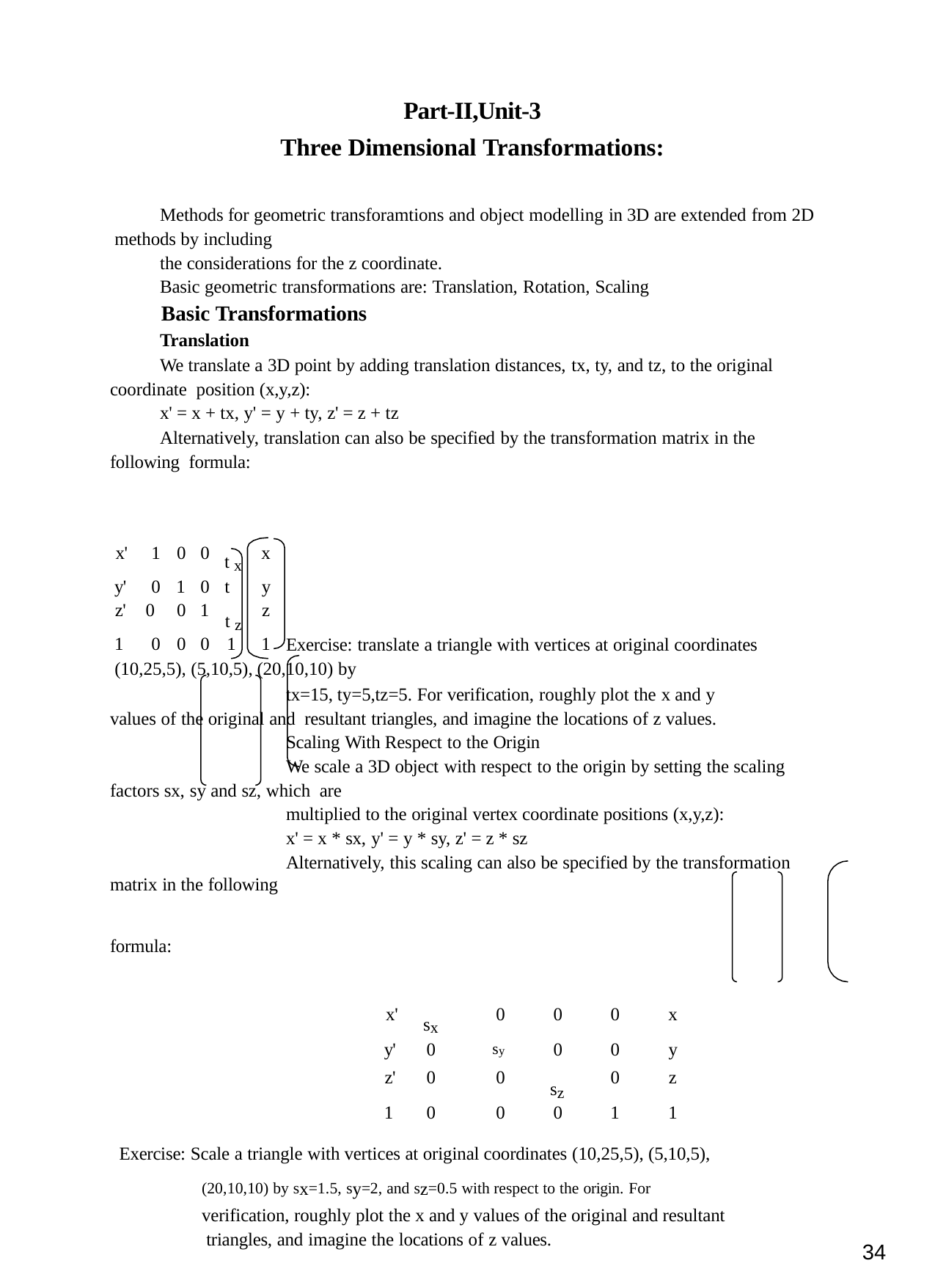

Part-II,Unit-3
Three Dimensional Transformations:

Methods for geometric transforamtions and object modelling in 3D are extended from 2D  methods by including
the considerations for the z coordinate.
Basic geometric transformations are: Translation, Rotation, Scaling
Basic Transformations
Translation
We translate a 3D point by adding translation distances, tx, ty, and tz, to the original coordinate  position (x,y,z):
x' = x + tx, y' = y + ty, z' = z + tz
Alternatively, translation can also be specified by the transformation matrix in the following  formula:

| x' | 1 | 0 | 0 | t x | x |
| --- | --- | --- | --- | --- | --- |
| y' | 0 | 1 | 0 | t | y |
| z' | 0 | 0 | 1 | t z | z |
| 1 | 0 | 0 | 0 | 1 | 1 |
Exercise: translate a triangle with vertices at original coordinates  (10,25,5), (5,10,5), (20,10,10) by
tx=15, ty=5,tz=5. For verification, roughly plot the x and y values of the original and  resultant triangles, and imagine the locations of z values.
Scaling With Respect to the Origin
We scale a 3D object with respect to the origin by setting the scaling factors sx, sy and sz, which  are
multiplied to the original vertex coordinate positions (x,y,z):
x' = x * sx, y' = y * sy, z' = z * sz
Alternatively, this scaling can also be specified by the transformation matrix in the following

formula:
| x' | sx | 0 | 0 | 0 | x |
| --- | --- | --- | --- | --- | --- |
| y' | 0 | sy | 0 | 0 | y |
| z' | 0 | 0 | sz | 0 | z |
| 1 | 0 | 0 | 0 | 1 | 1 |
Exercise: Scale a triangle with vertices at original coordinates (10,25,5), (5,10,5),  (20,10,10) by sx=1.5, sy=2, and sz=0.5 with respect to the origin. For  verification, roughly plot the x and y values of the original and resultant  triangles, and imagine the locations of z values.
34